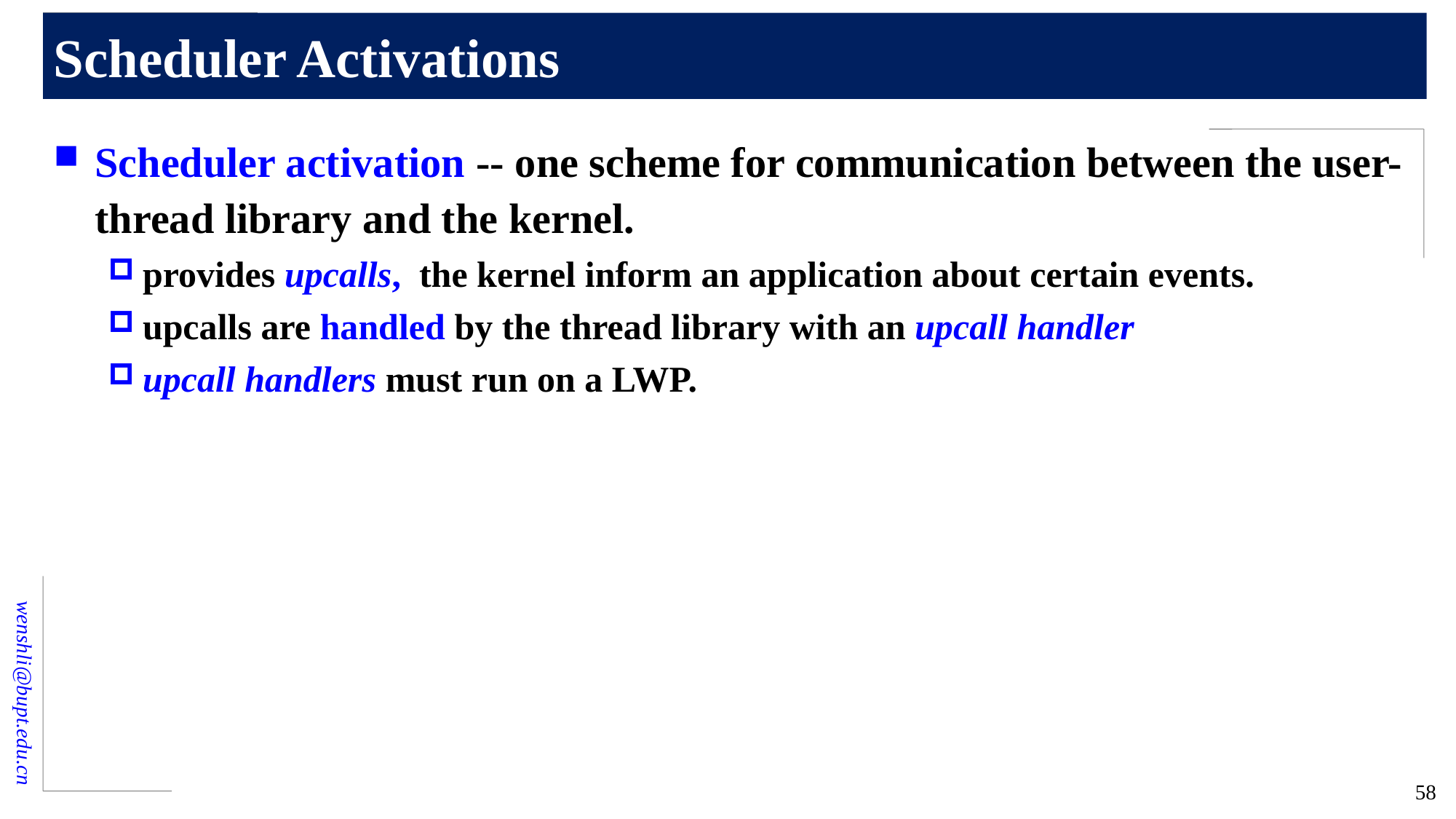

# Scheduler Activations
Scheduler activation -- one scheme for communication between the user-thread library and the kernel.
provides upcalls,  the kernel inform an application about certain events.
upcalls are handled by the thread library with an upcall handler
upcall handlers must run on a LWP.
58